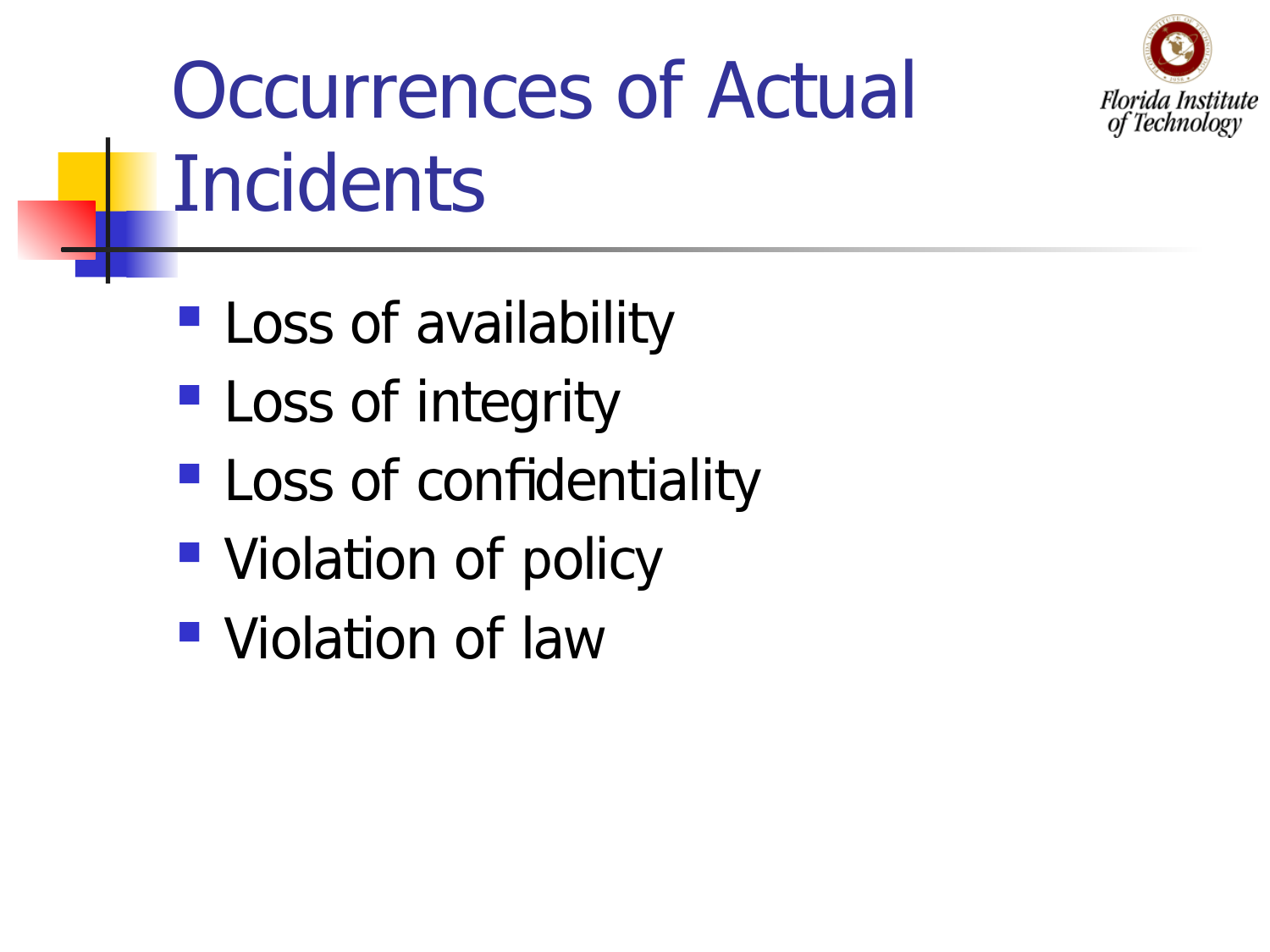

# Occurrences of Actual Incidents
Loss of availability
Loss of integrity
Loss of confidentiality
Violation of policy
Violation of law